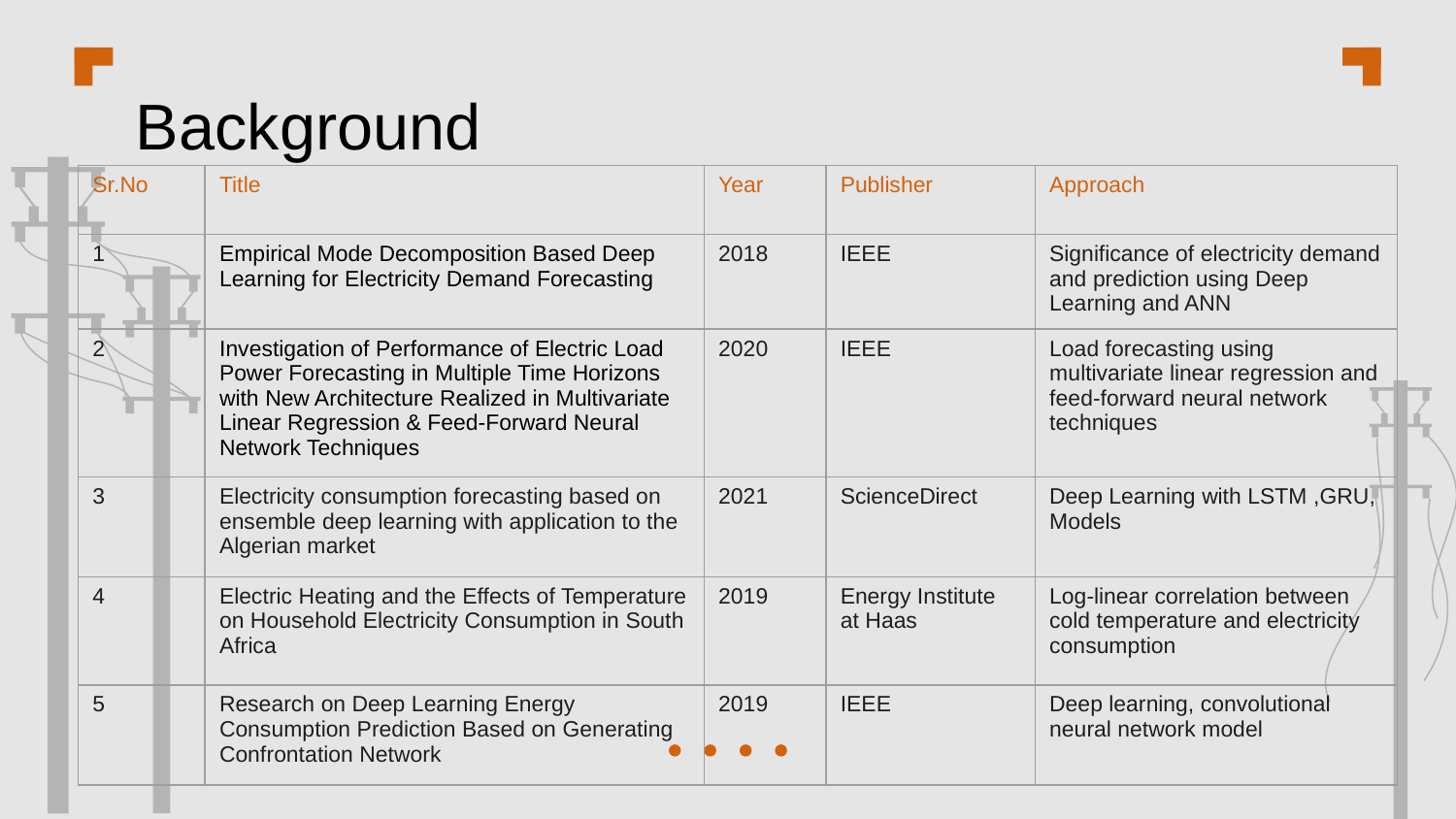

Background

| Sr.No | Title | Year | Publisher | Approach |
| --- | --- | --- | --- | --- |
| 1 | Empirical Mode Decomposition Based Deep Learning for Electricity Demand Forecasting | 2018 | IEEE | Significance of electricity demand and prediction using Deep Learning and ANN |
| 2 | Investigation of Performance of Electric Load Power Forecasting in Multiple Time Horizons with New Architecture Realized in Multivariate Linear Regression & Feed-Forward Neural Network Techniques | 2020 | IEEE | Load forecasting using multivariate linear regression and feed-forward neural network techniques |
| 3 | Electricity consumption forecasting based on ensemble deep learning with application to the Algerian market | 2021 | ScienceDirect | Deep Learning with LSTM ,GRU, Models |
| 4 | Electric Heating and the Effects of Temperature on Household Electricity Consumption in South Africa | 2019 | Energy Institute at Haas | Log-linear correlation between cold temperature and electricity consumption |
| 5 | Research on Deep Learning Energy Consumption Prediction Based on Generating Confrontation Network | 2019 | IEEE | Deep learning, convolutional neural network model |